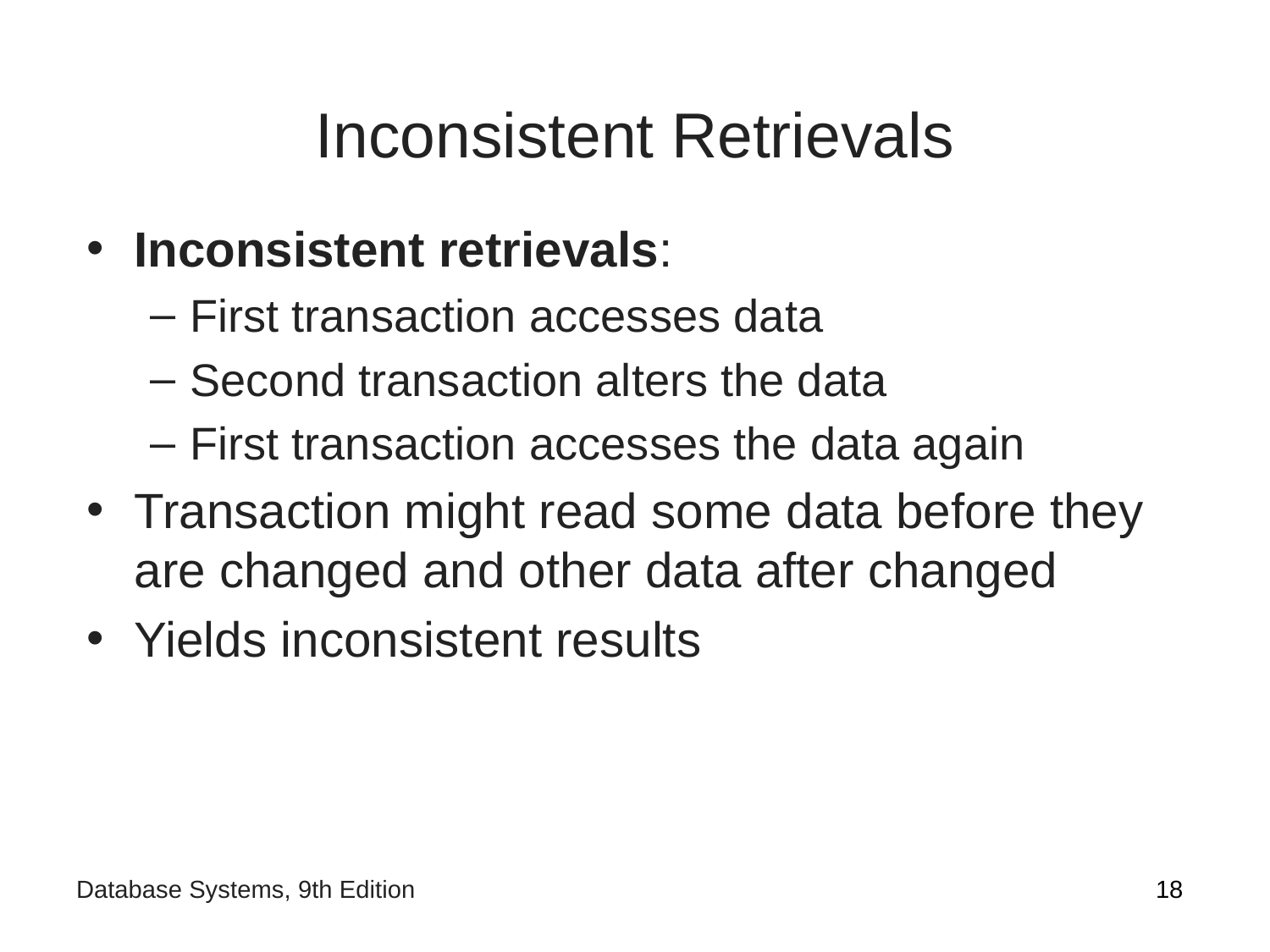

# Inconsistent Retrievals
Inconsistent retrievals:
First transaction accesses data
Second transaction alters the data
First transaction accesses the data again
Transaction might read some data before they are changed and other data after changed
Yields inconsistent results
18
Database Systems, 9th Edition